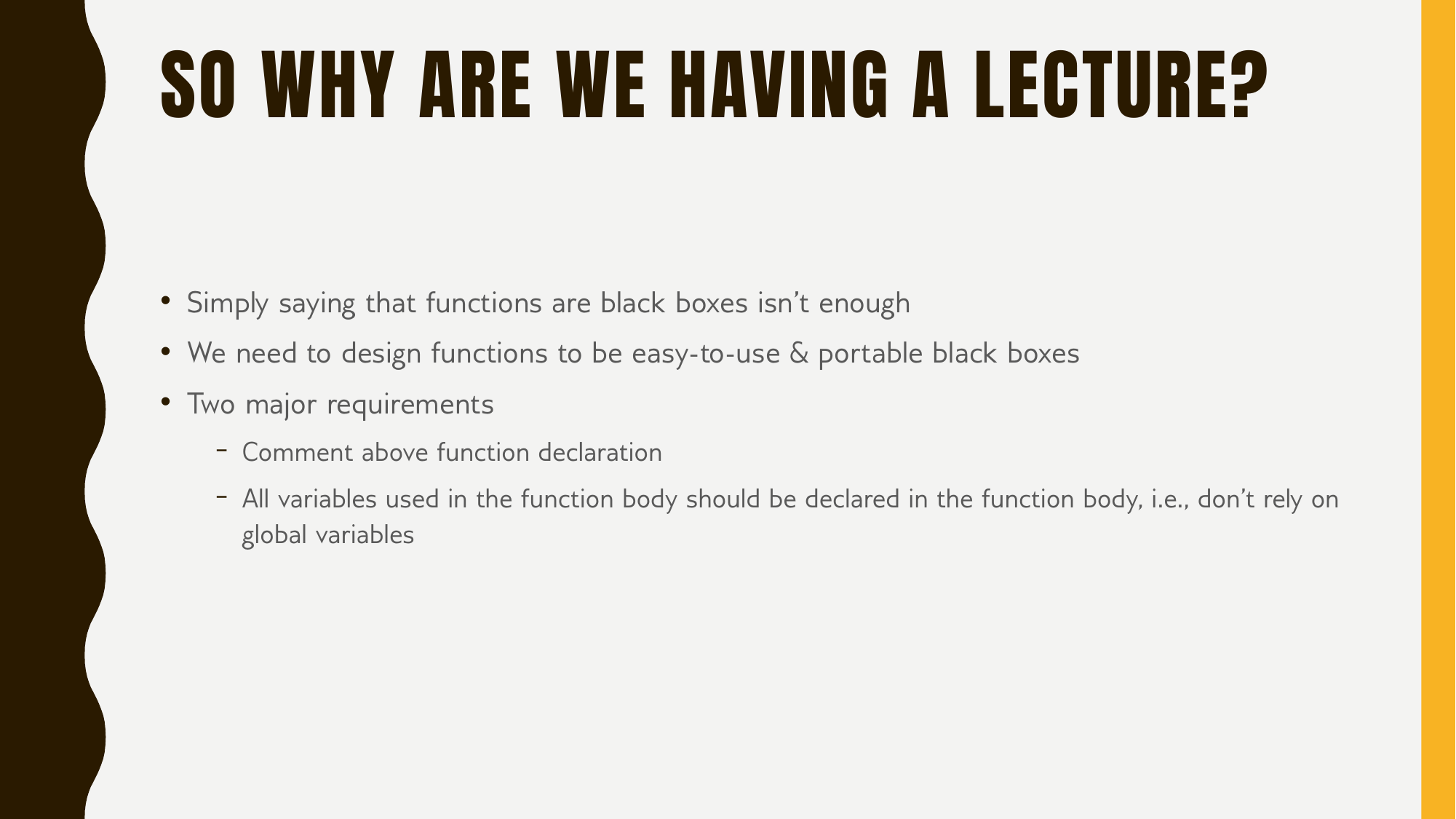

# So Why Are We Having a Lecture?
Simply saying that functions are black boxes isn’t enough
We need to design functions to be easy-to-use & portable black boxes
Two major requirements
Comment above function declaration
All variables used in the function body should be declared in the function body, i.e., don’t rely on global variables